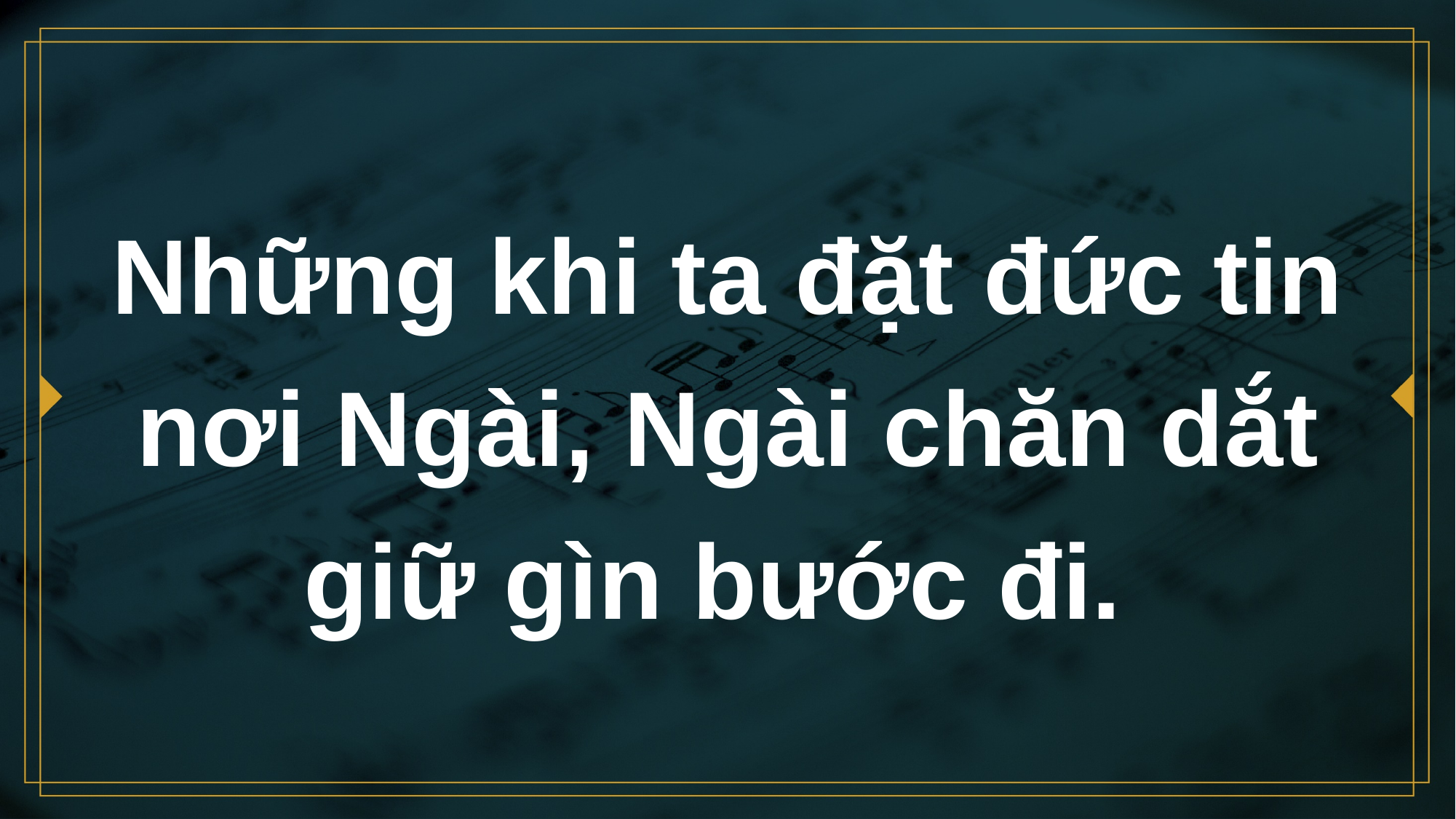

# Những khi ta đặt đức tin nơi Ngài, Ngài chăn dắt giữ gìn bước đi.